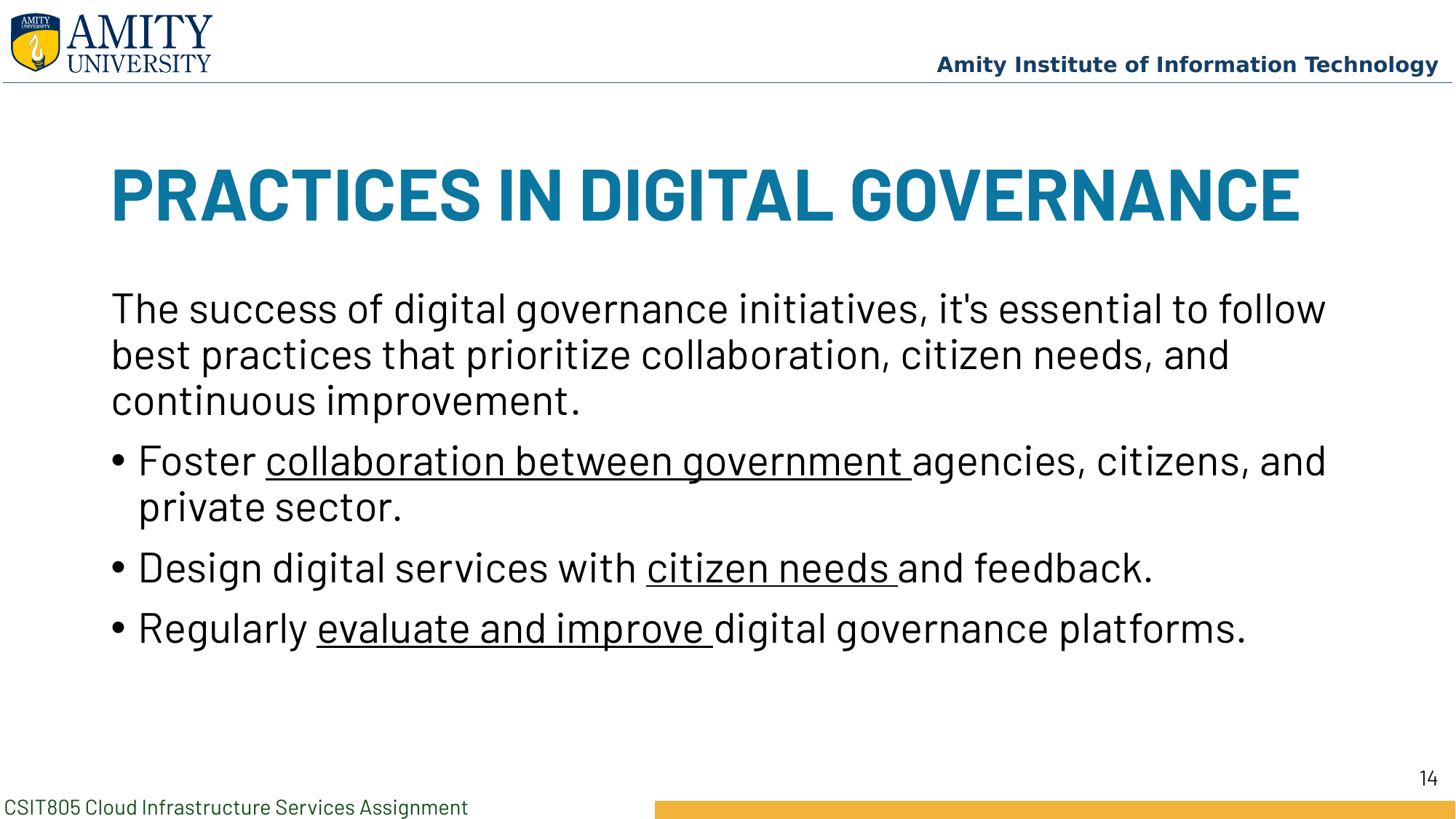

# PRACTICES IN DIGITAL GOVERNANCE
The success of digital governance initiatives, it's essential to follow best practices that prioritize collaboration, citizen needs, and continuous improvement.
Foster collaboration between government agencies, citizens, and private sector.
Design digital services with citizen needs and feedback.
Regularly evaluate and improve digital governance platforms.
14